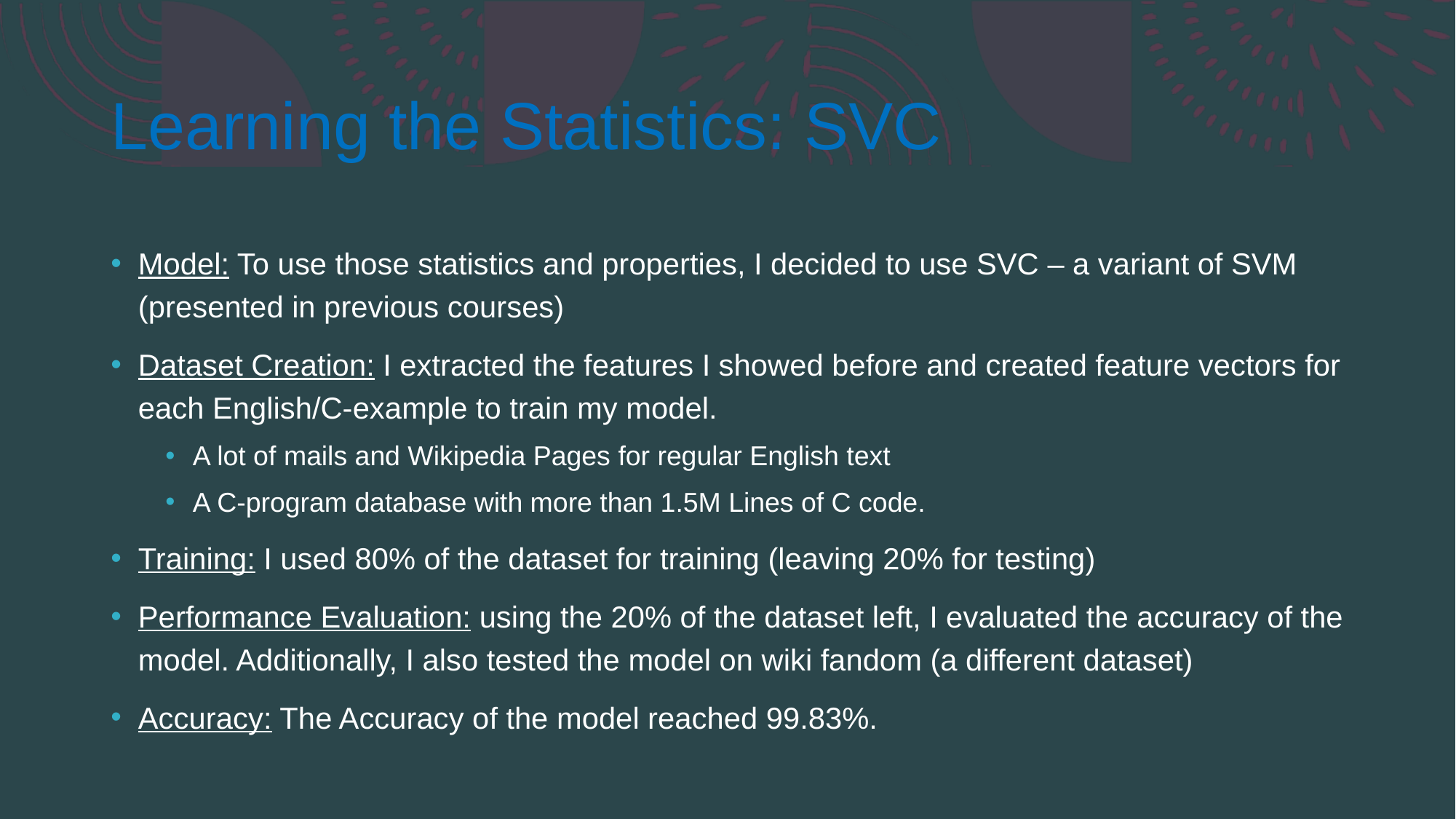

# Learning the Statistics: SVC
Model: To use those statistics and properties, I decided to use SVC – a variant of SVM (presented in previous courses)
Dataset Creation: I extracted the features I showed before and created feature vectors for each English/C-example to train my model.
A lot of mails and Wikipedia Pages for regular English text
A C-program database with more than 1.5M Lines of C code.
Training: I used 80% of the dataset for training (leaving 20% for testing)
Performance Evaluation: using the 20% of the dataset left, I evaluated the accuracy of the model. Additionally, I also tested the model on wiki fandom (a different dataset)
Accuracy: The Accuracy of the model reached 99.83%.